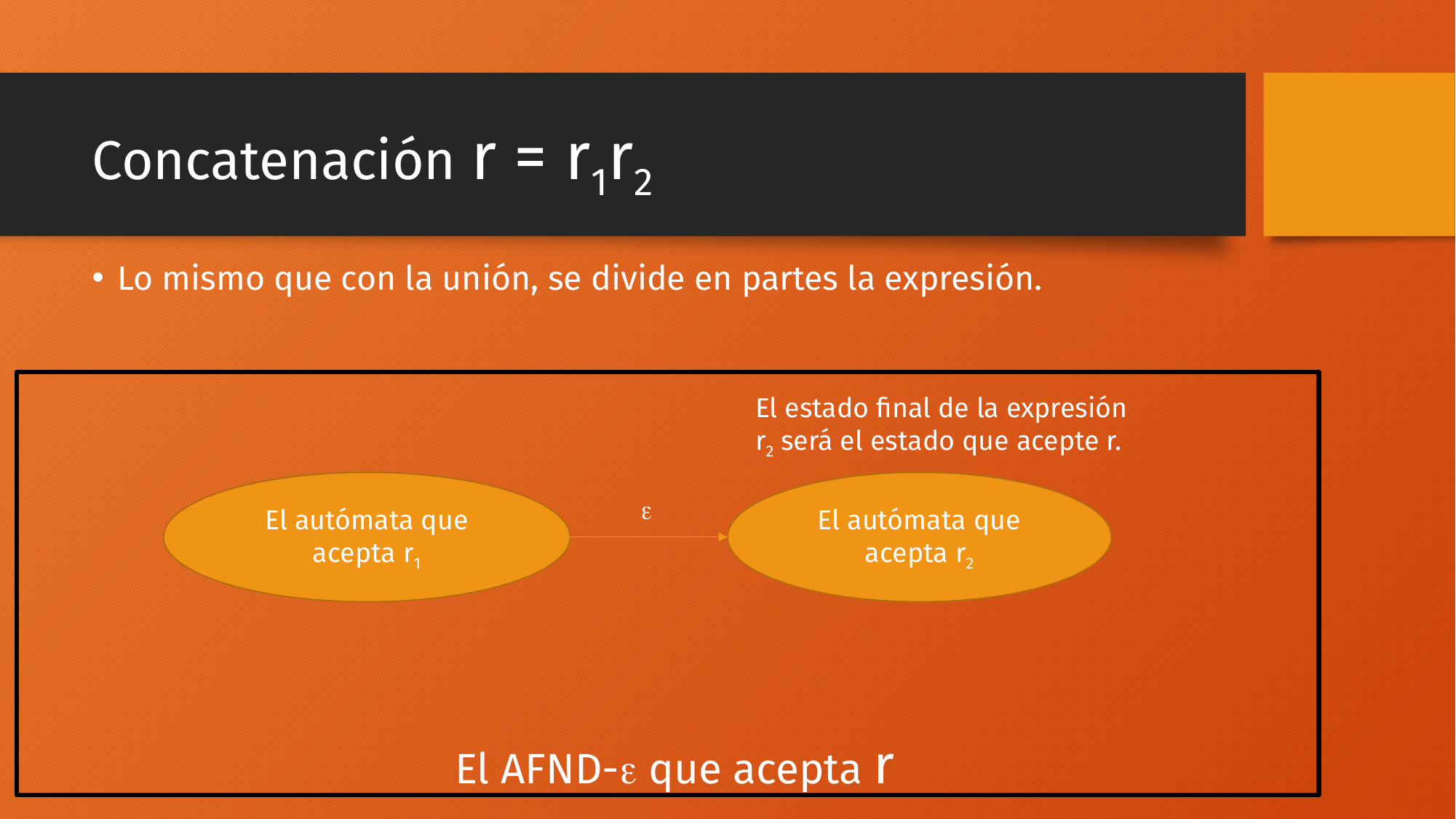

# Concatenación r = r1r2
Lo mismo que con la unión, se divide en partes la expresión.

El estado final de la expresión r2 será el estado que acepte r.
El autómata que acepta r1
El autómata que acepta r2
ε
El AFND-ε que acepta r